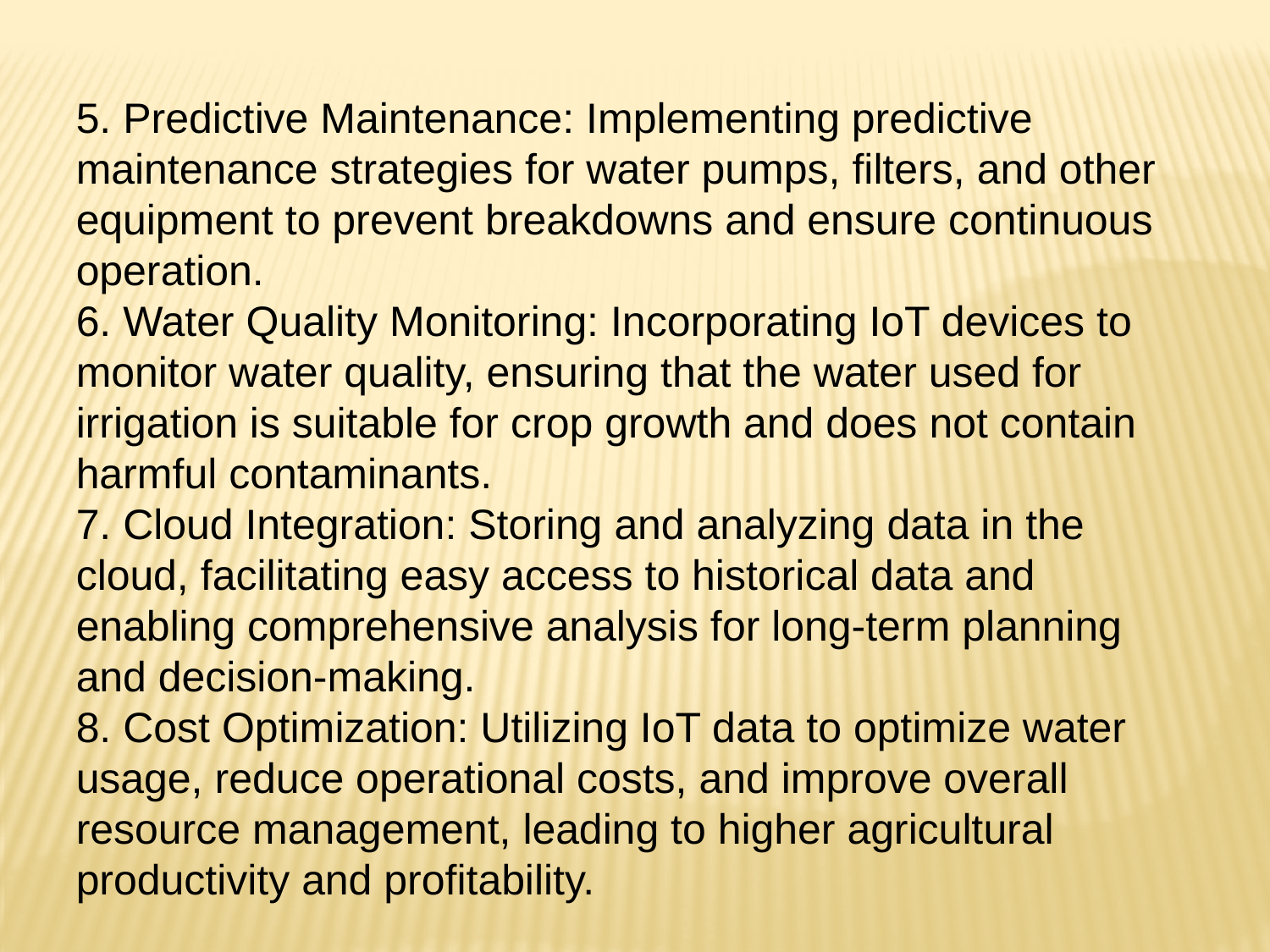

5. Predictive Maintenance: Implementing predictive maintenance strategies for water pumps, filters, and other equipment to prevent breakdowns and ensure continuous operation.
6. Water Quality Monitoring: Incorporating IoT devices to monitor water quality, ensuring that the water used for irrigation is suitable for crop growth and does not contain harmful contaminants.
7. Cloud Integration: Storing and analyzing data in the cloud, facilitating easy access to historical data and enabling comprehensive analysis for long-term planning and decision-making.
8. Cost Optimization: Utilizing IoT data to optimize water usage, reduce operational costs, and improve overall resource management, leading to higher agricultural productivity and profitability.